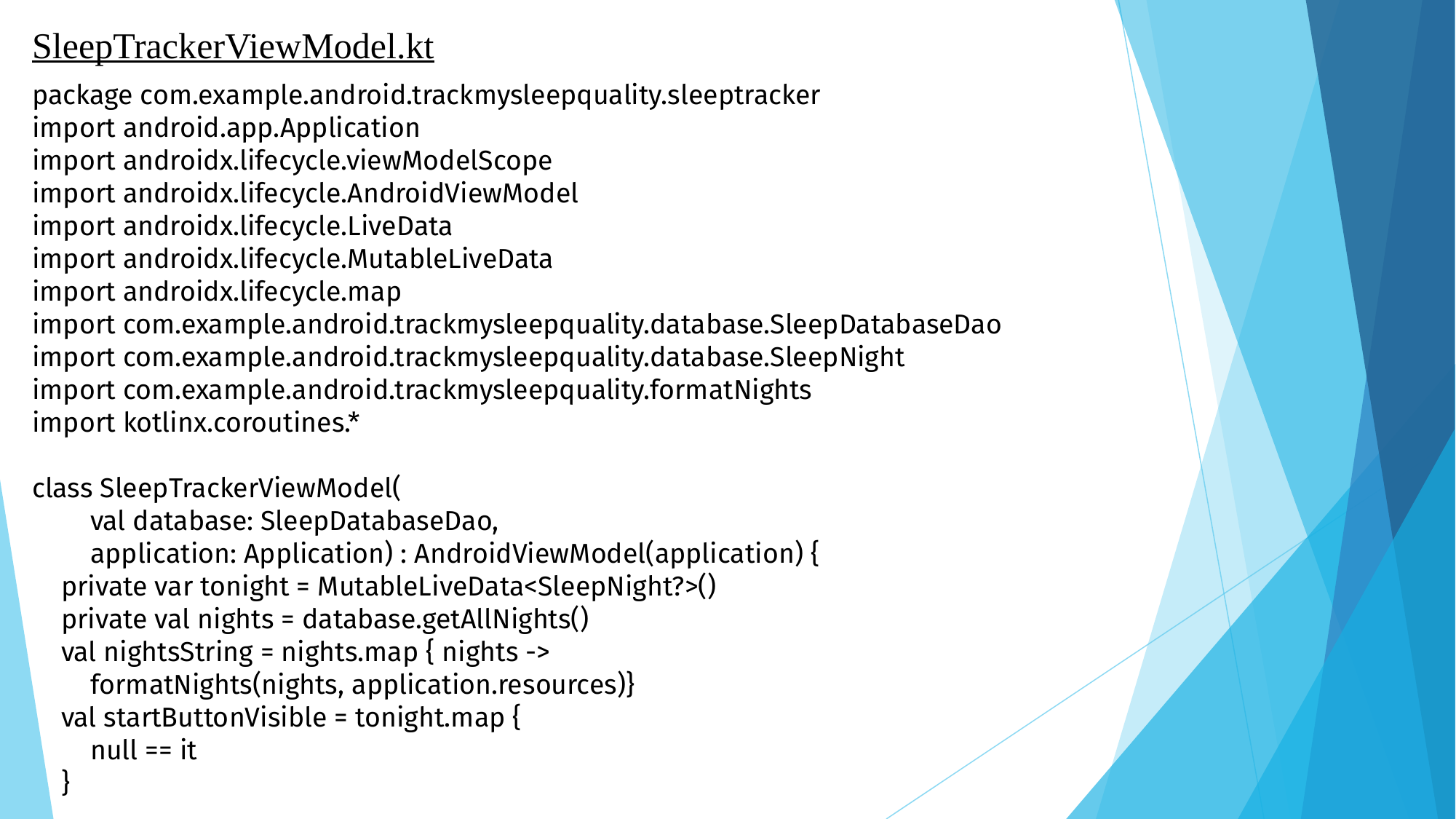

SleepTrackerViewModel.kt
package com.example.android.trackmysleepquality.sleeptracker
import android.app.Application
import androidx.lifecycle.viewModelScope
import androidx.lifecycle.AndroidViewModel
import androidx.lifecycle.LiveData
import androidx.lifecycle.MutableLiveData
import androidx.lifecycle.map
import com.example.android.trackmysleepquality.database.SleepDatabaseDao
import com.example.android.trackmysleepquality.database.SleepNight
import com.example.android.trackmysleepquality.formatNights
import kotlinx.coroutines.*

class SleepTrackerViewModel(
        val database: SleepDatabaseDao,
        application: Application) : AndroidViewModel(application) {
    private var tonight = MutableLiveData<SleepNight?>()
    private val nights = database.getAllNights()
    val nightsString = nights.map { nights ->
        formatNights(nights, application.resources)}
    val startButtonVisible = tonight.map {
        null == it
    }